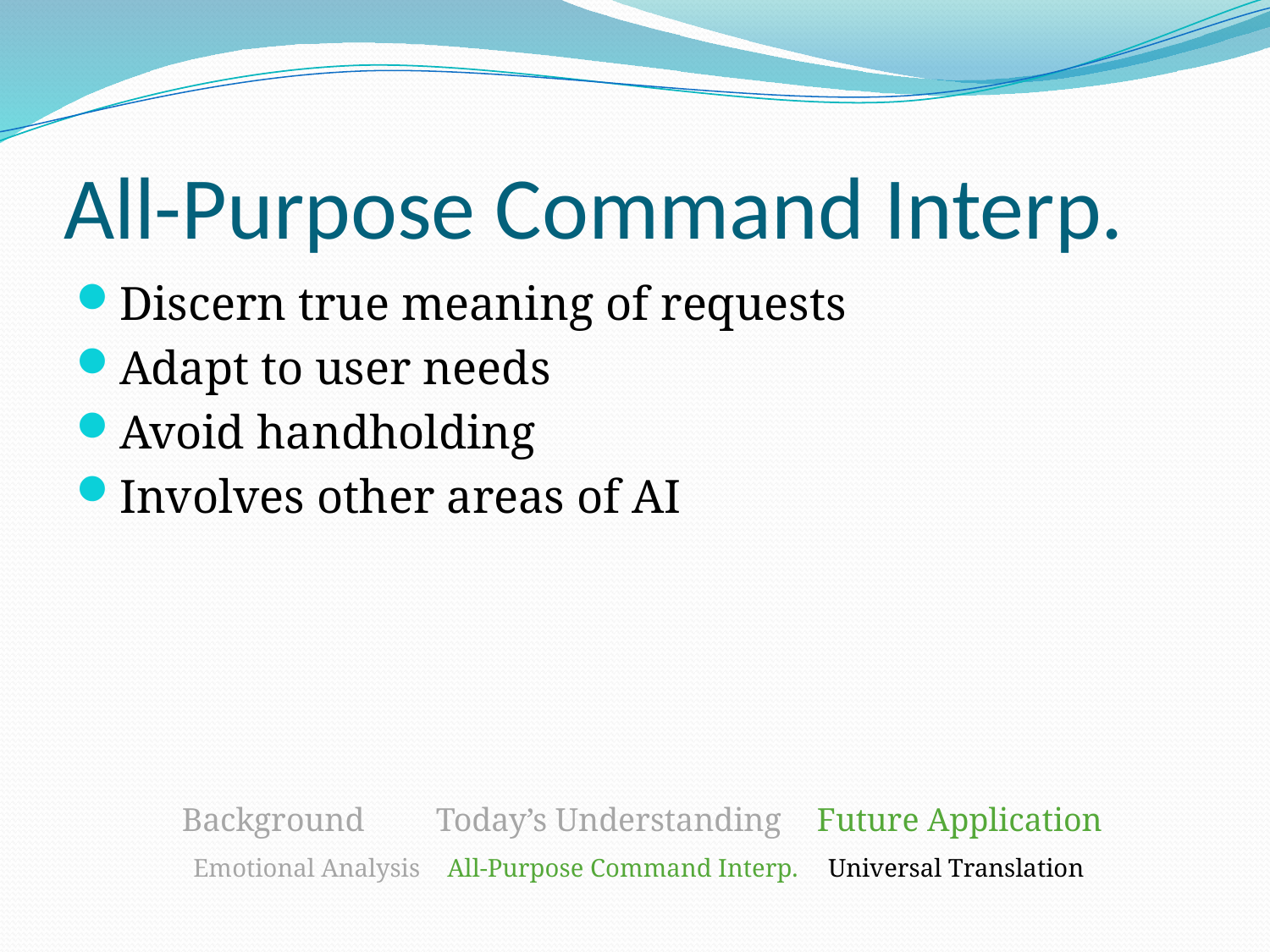

# All-Purpose Command Interp.
Discern true meaning of requests
Adapt to user needs
Avoid handholding
Involves other areas of AI

Background	Today’s Understanding	Future Application
Emotional Analysis	All-Purpose Command Interp.	Universal Translation